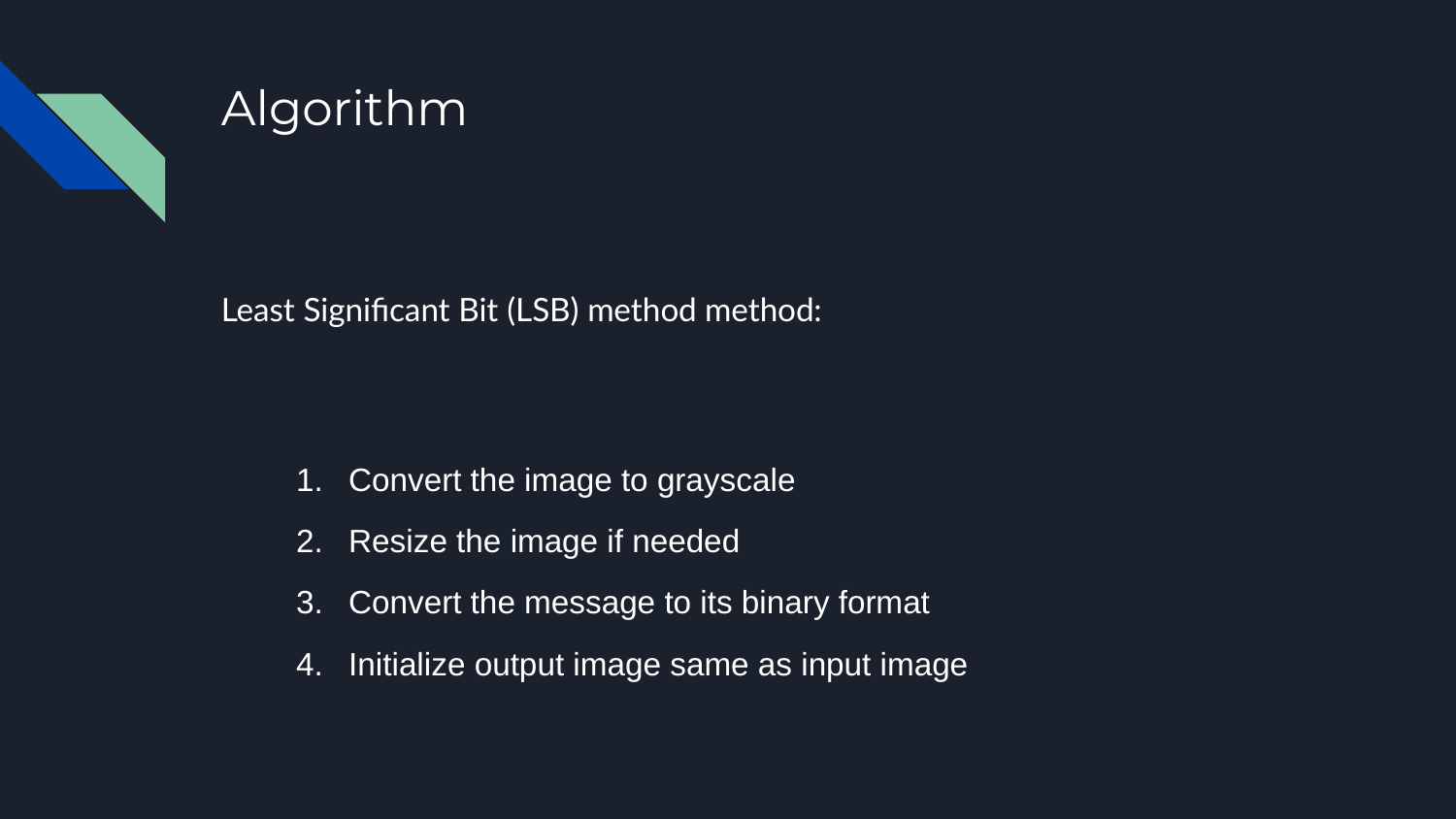

# Algorithm
Least Significant Bit (LSB) method method:

Convert the image to grayscale
Resize the image if needed
Convert the message to its binary format
Initialize output image same as input image